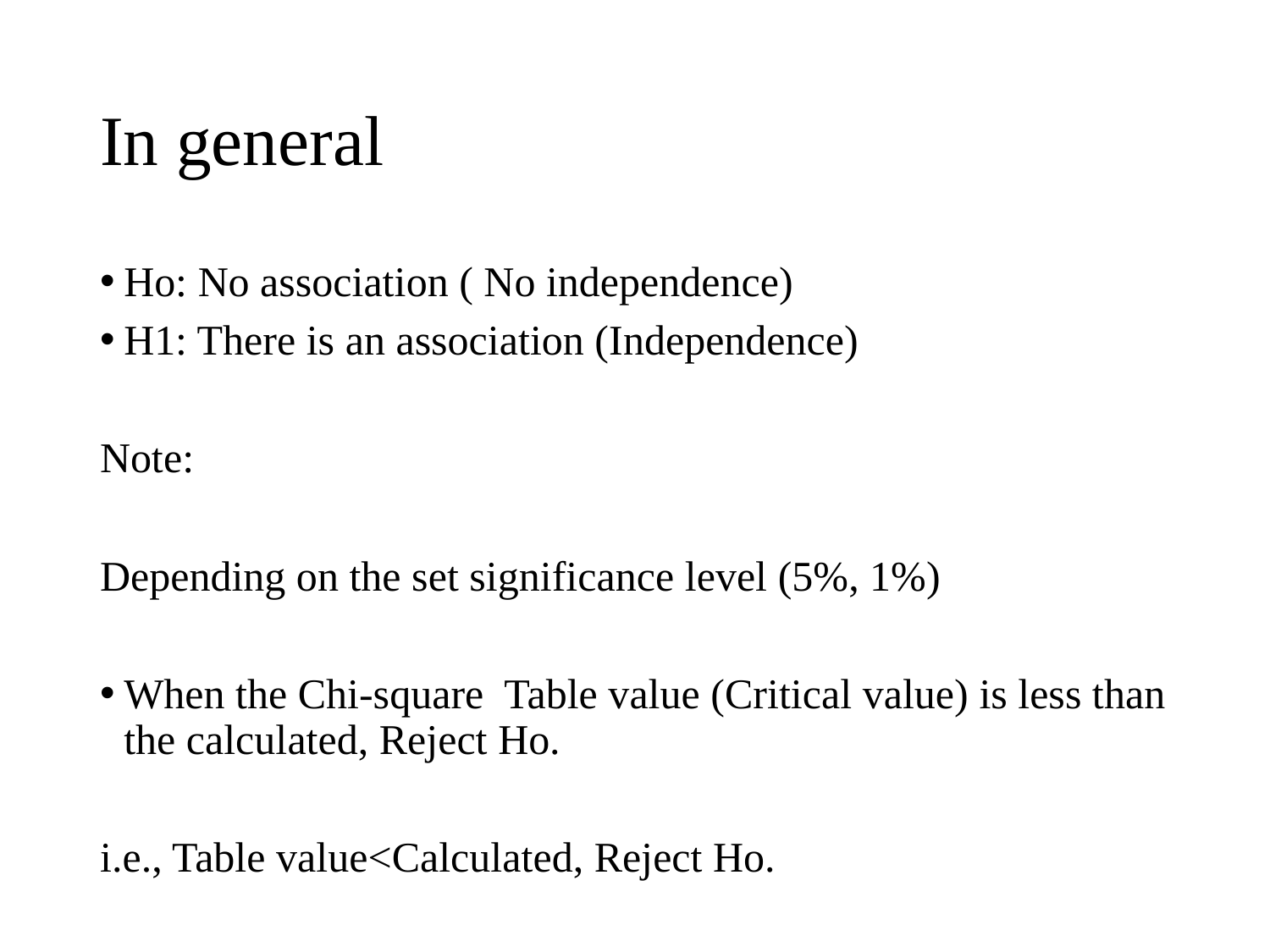

# In general
Ho: No association ( No independence)
H1: There is an association (Independence)

Note:

Depending on the set significance level (5%, 1%)

When the Chi-square  Table value (Critical value) is less than the calculated, Reject Ho.

i.e., Table value<Calculated, Reject Ho.